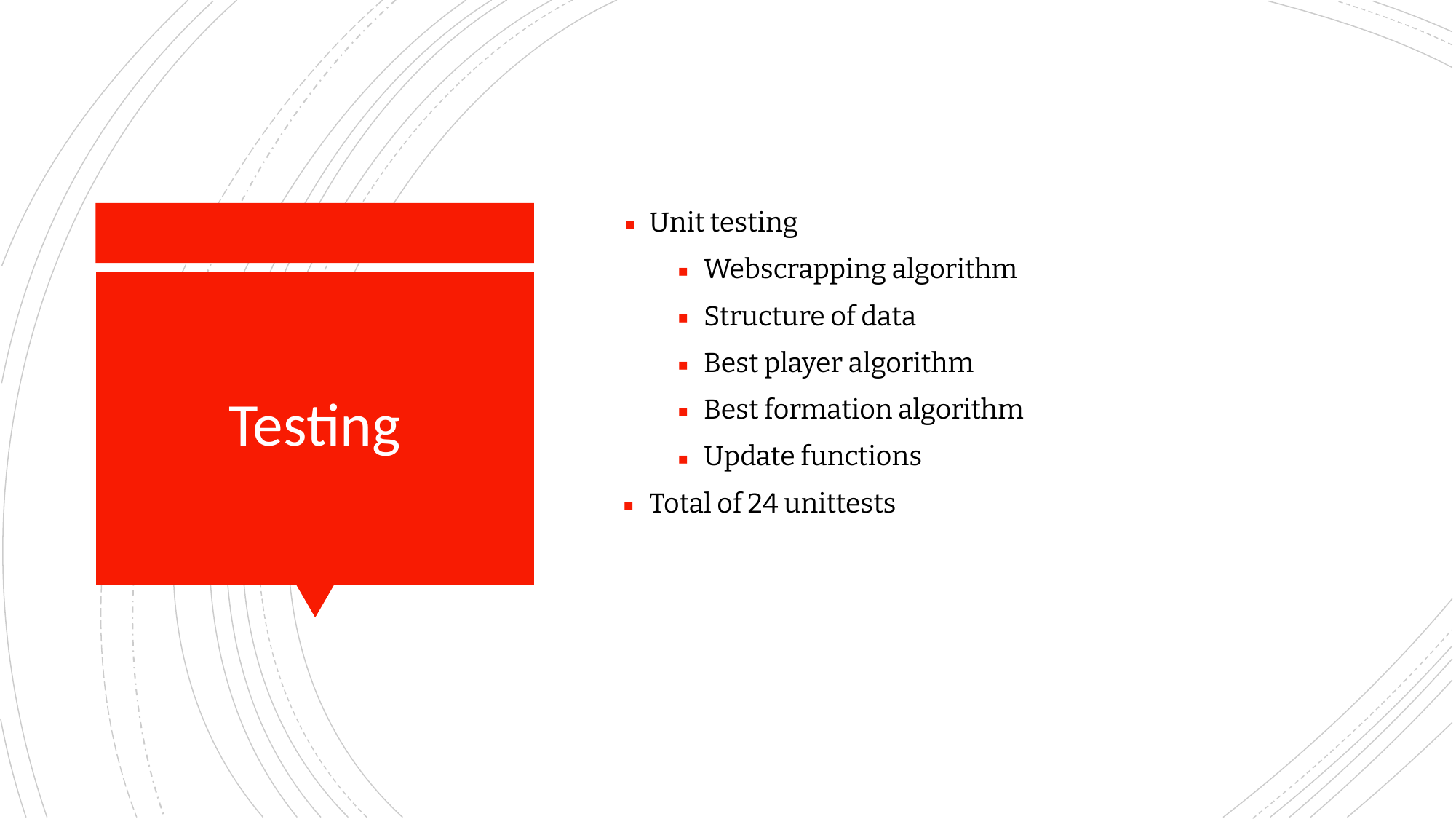

Unit testing
Webscrapping algorithm
Structure of data
Best player algorithm
Best formation algorithm
Update functions
Total of 24 unittests

# Testing